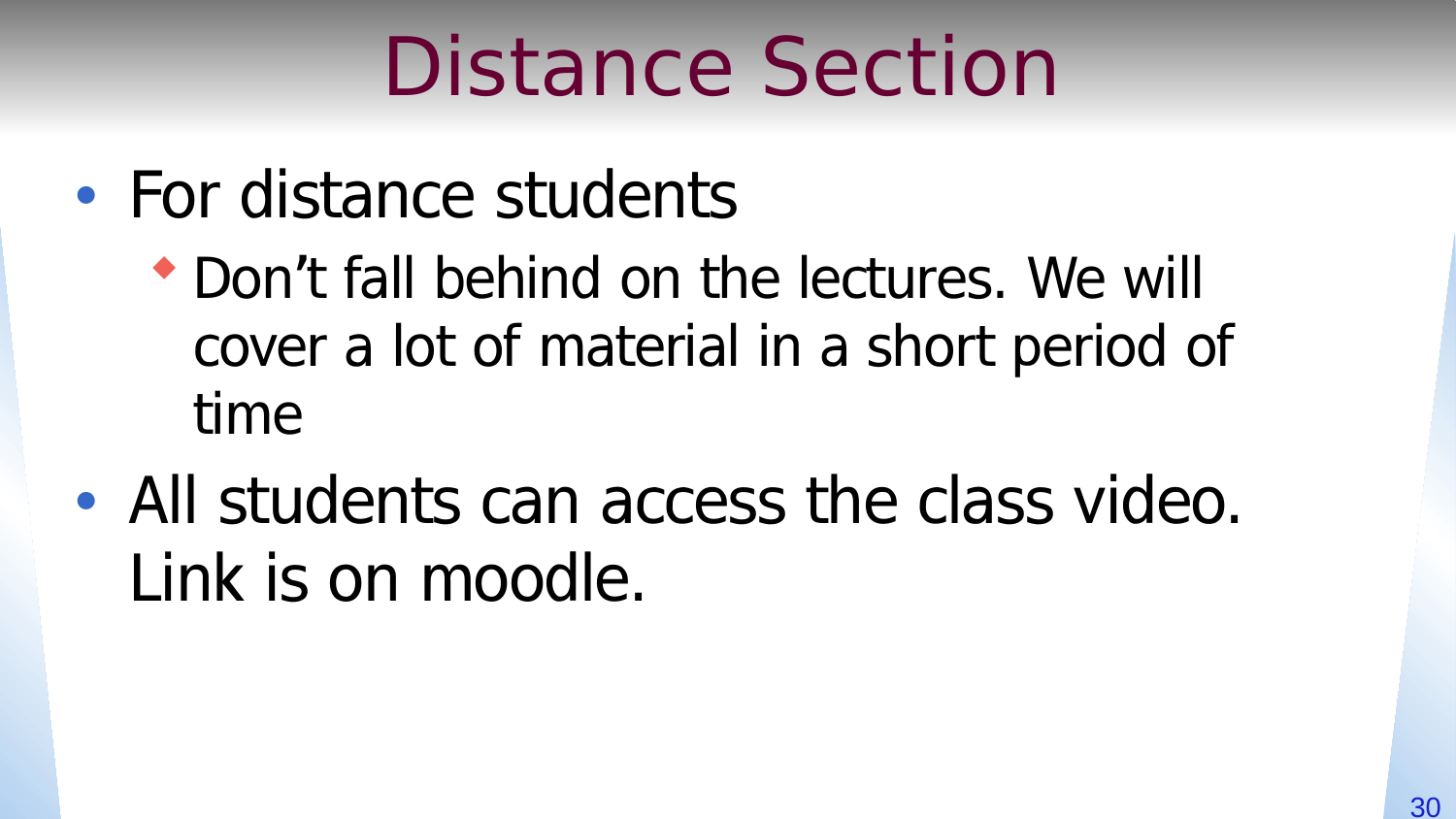

# Distance Section
For distance students
Don’t fall behind on the lectures. We will cover a lot of material in a short period of time
All students can access the class video. Link is on moodle.
30